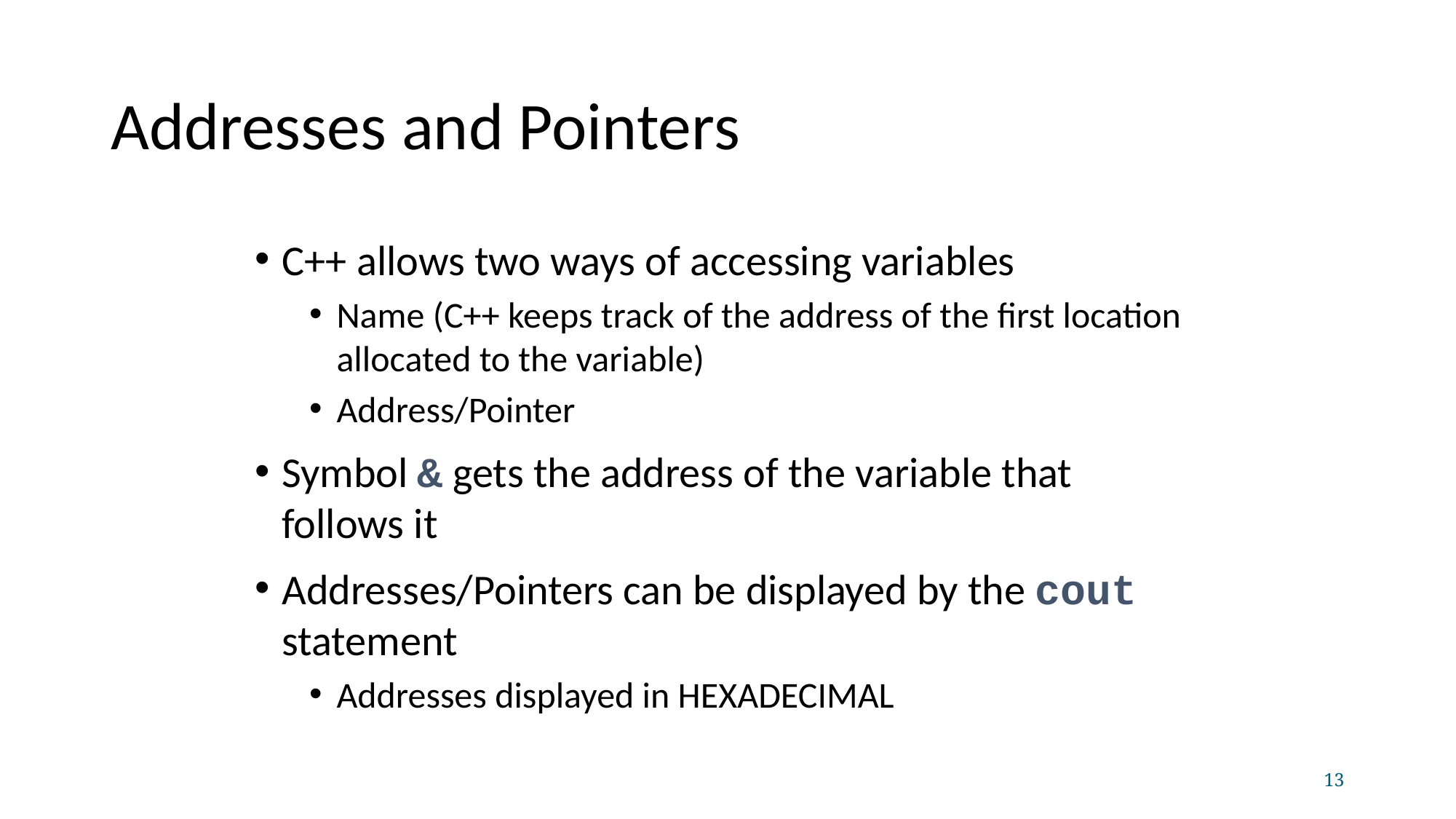

Addresses and Pointers
C++ allows two ways of accessing variables
Name (C++ keeps track of the address of the first location allocated to the variable)
Address/Pointer
Symbol & gets the address of the variable that follows it
Addresses/Pointers can be displayed by the cout statement
Addresses displayed in HEXADECIMAL
13